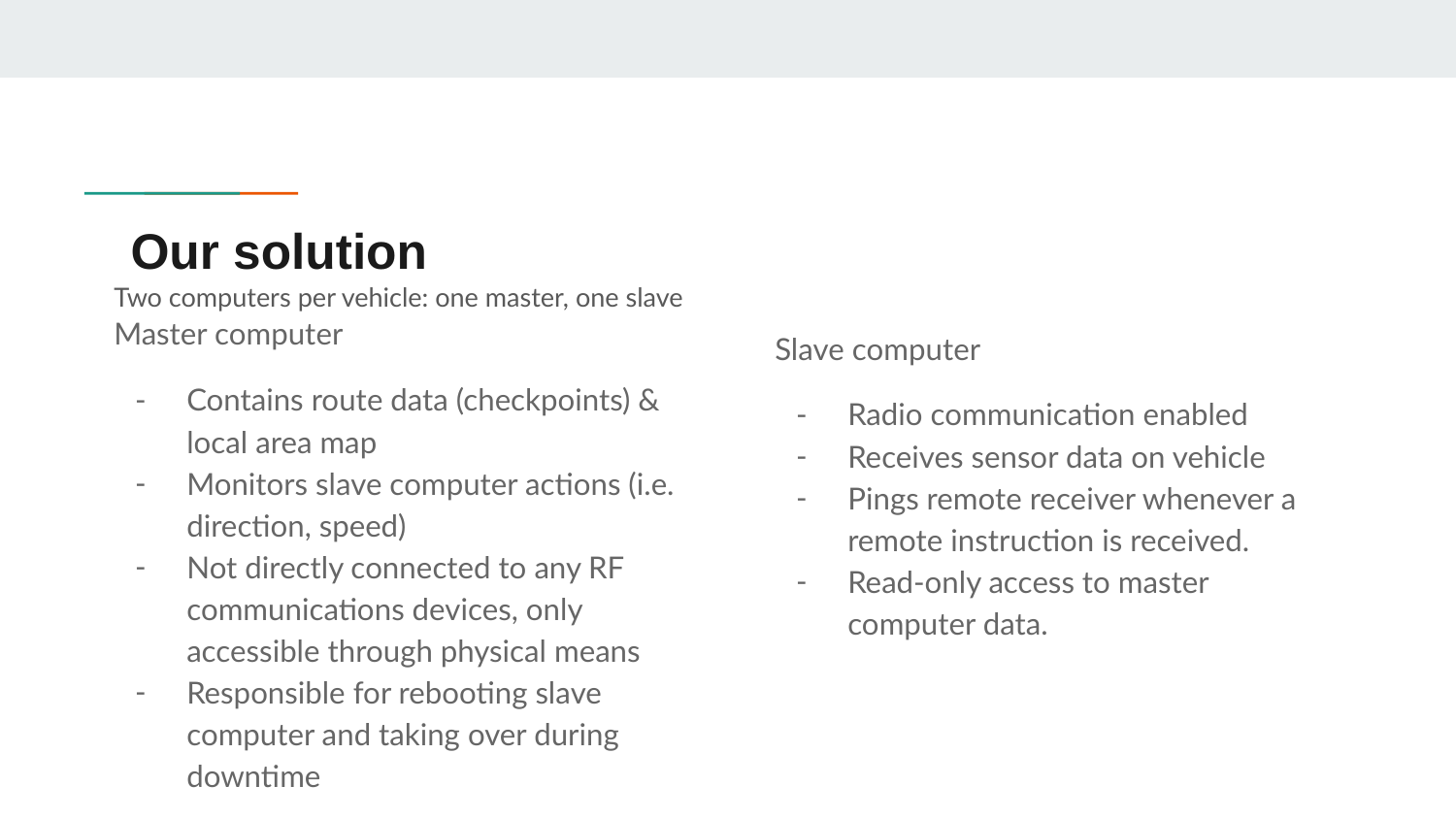

# Our solution
Two computers per vehicle: one master, one slave
Master computer
Contains route data (checkpoints) & local area map
Monitors slave computer actions (i.e. direction, speed)
Not directly connected to any RF communications devices, only accessible through physical means
Responsible for rebooting slave computer and taking over during downtime

Slave computer
Radio communication enabled
Receives sensor data on vehicle
Pings remote receiver whenever a remote instruction is received.
Read-only access to master computer data.